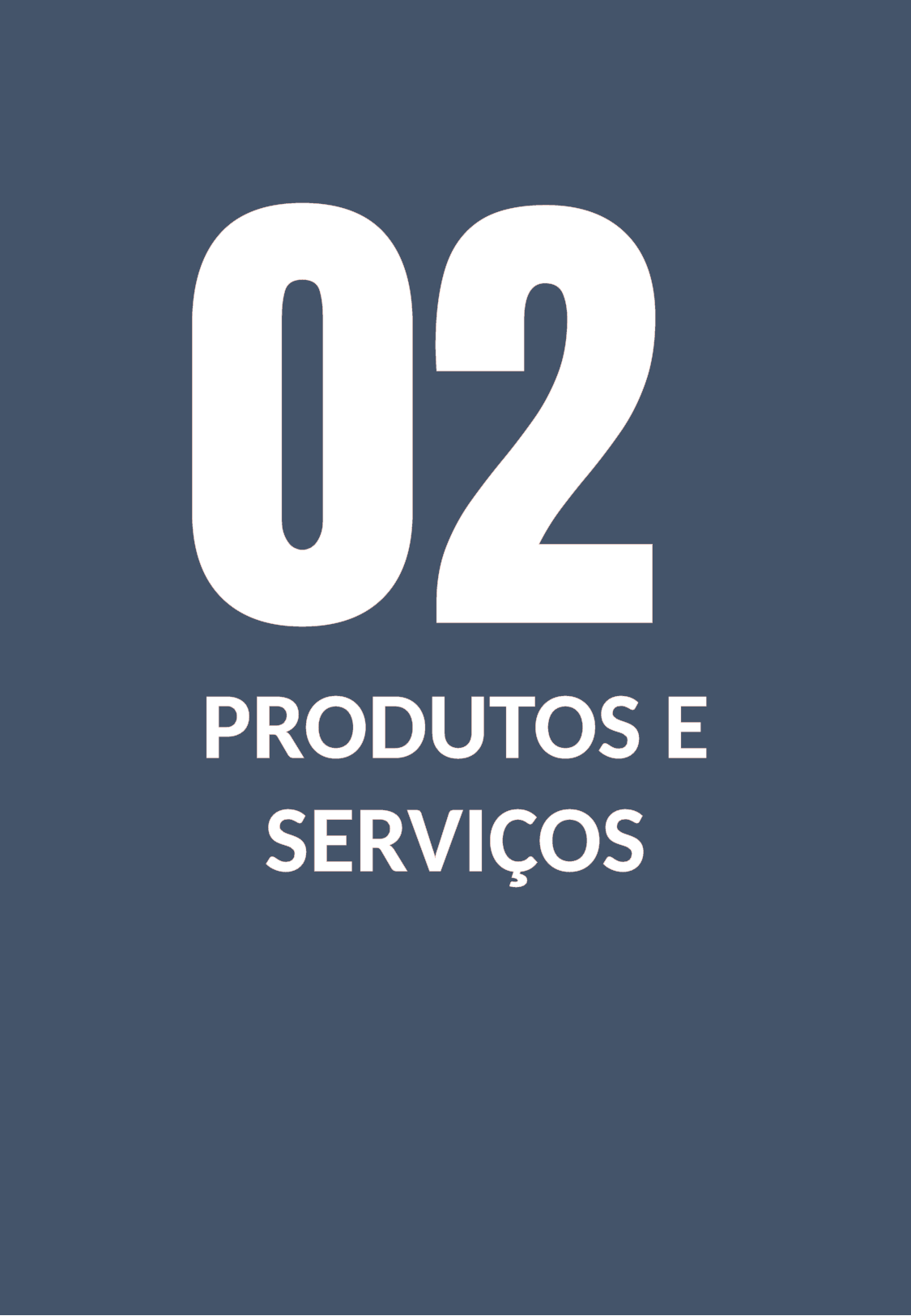

02
PRODUTOS E SERVIÇOS
Negócio Animal: Guia Completo para Montar seu Pet Shop - Nathalia Marques
7